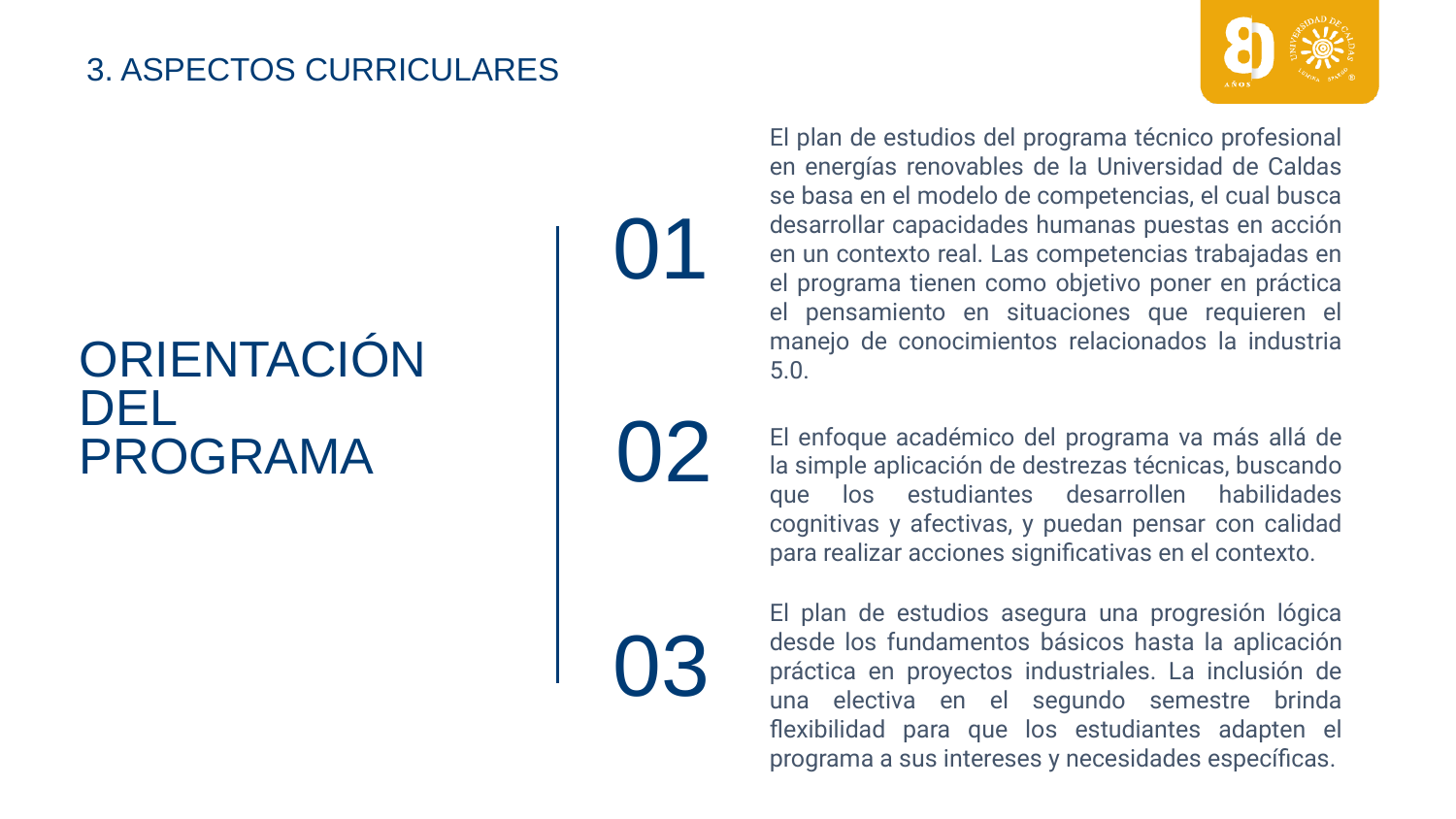

3. ASPECTOS CURRICULARES
El plan de estudios del programa técnico profesional en energías renovables de la Universidad de Caldas se basa en el modelo de competencias, el cual busca desarrollar capacidades humanas puestas en acción en un contexto real. Las competencias trabajadas en el programa tienen como objetivo poner en práctica el pensamiento en situaciones que requieren el manejo de conocimientos relacionados la industria 5.0.
01
ORIENTACIÓN DEL PROGRAMA
02
El enfoque académico del programa va más allá de la simple aplicación de destrezas técnicas, buscando que los estudiantes desarrollen habilidades cognitivas y afectivas, y puedan pensar con calidad para realizar acciones significativas en el contexto.
El plan de estudios asegura una progresión lógica desde los fundamentos básicos hasta la aplicación práctica en proyectos industriales. La inclusión de una electiva en el segundo semestre brinda flexibilidad para que los estudiantes adapten el programa a sus intereses y necesidades específicas.
03